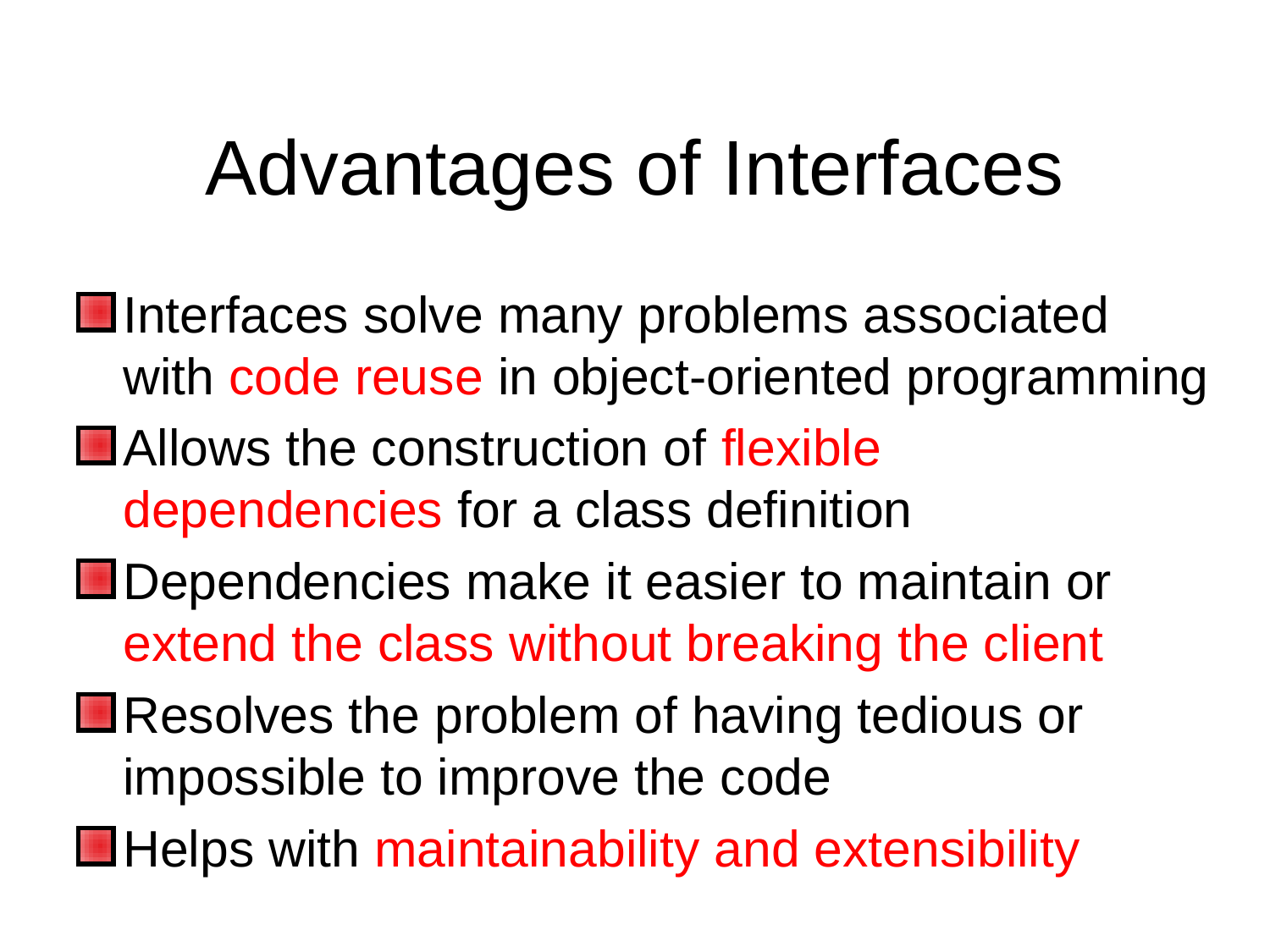

# Advantages of Interfaces
Interfaces solve many problems associated with code reuse in object-oriented programming
Allows the construction of flexible dependencies for a class definition
Dependencies make it easier to maintain or extend the class without breaking the client
Resolves the problem of having tedious or impossible to improve the code
Helps with maintainability and extensibility